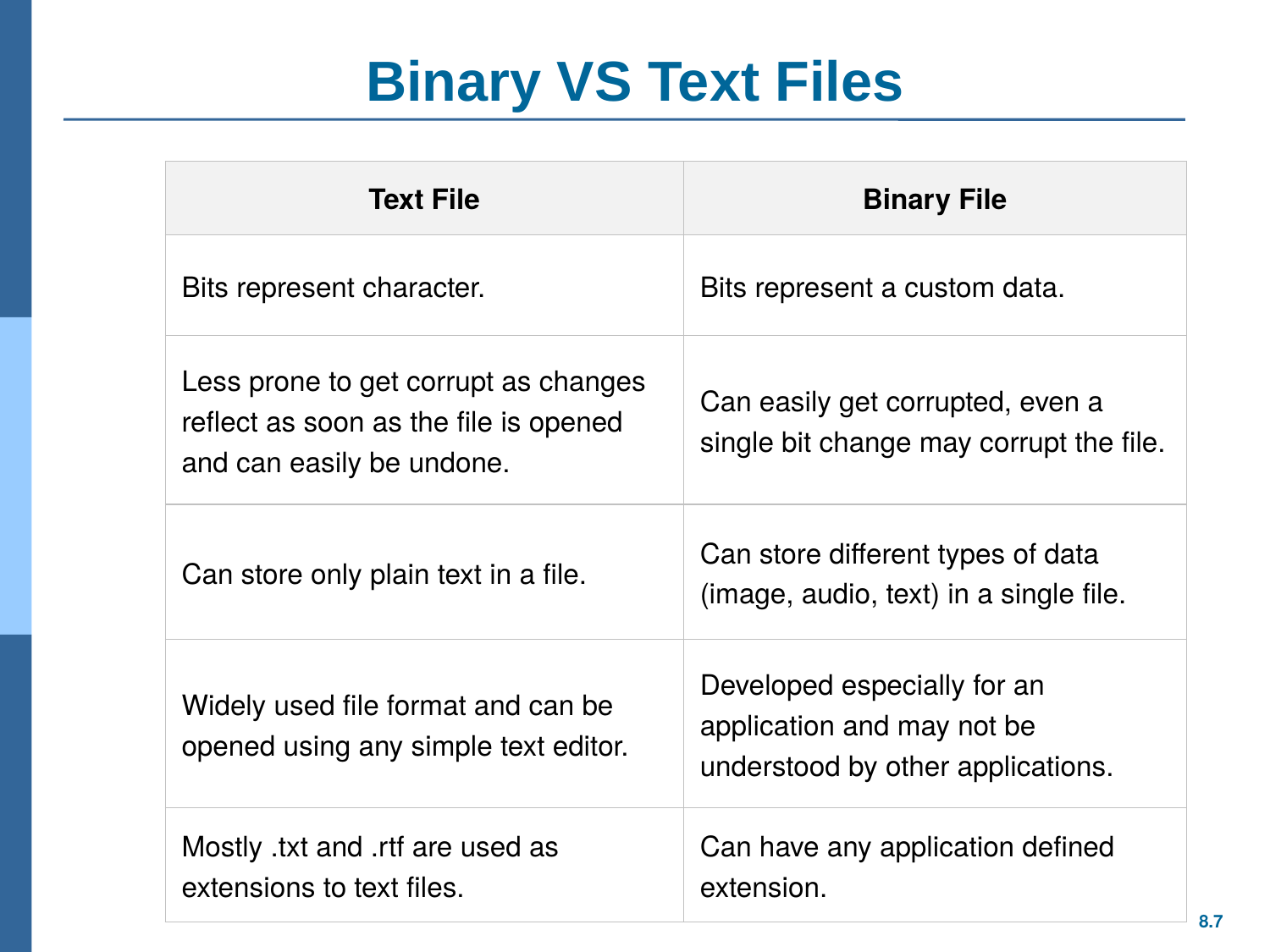

# Binary VS Text Files
| Text File | Binary File |
| --- | --- |
| Bits represent character. | Bits represent a custom data. |
| Less prone to get corrupt as changes reflect as soon as the file is opened and can easily be undone. | Can easily get corrupted, even a single bit change may corrupt the file. |
| Can store only plain text in a file. | Can store different types of data (image, audio, text) in a single file. |
| Widely used file format and can be opened using any simple text editor. | Developed especially for an application and may not be understood by other applications. |
| Mostly .txt and .rtf are used as extensions to text files. | Can have any application defined extension. |